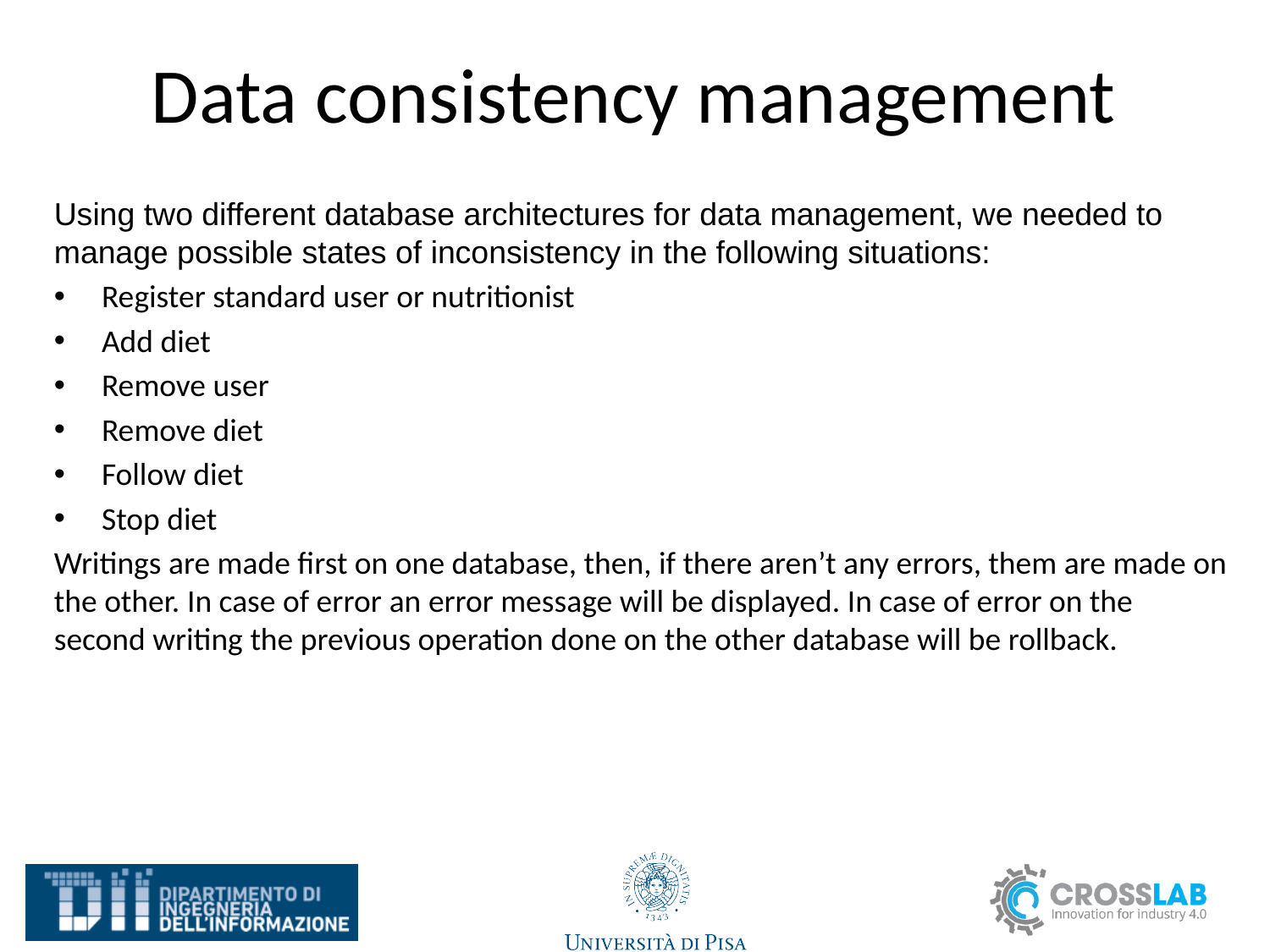

# Data consistency management
Using two different database architectures for data management, we needed to manage possible states of inconsistency in the following situations:
Register standard user or nutritionist
Add diet
Remove user
Remove diet
Follow diet
Stop diet
Writings are made first on one database, then, if there aren’t any errors, them are made on the other. In case of error an error message will be displayed. In case of error on the second writing the previous operation done on the other database will be rollback.